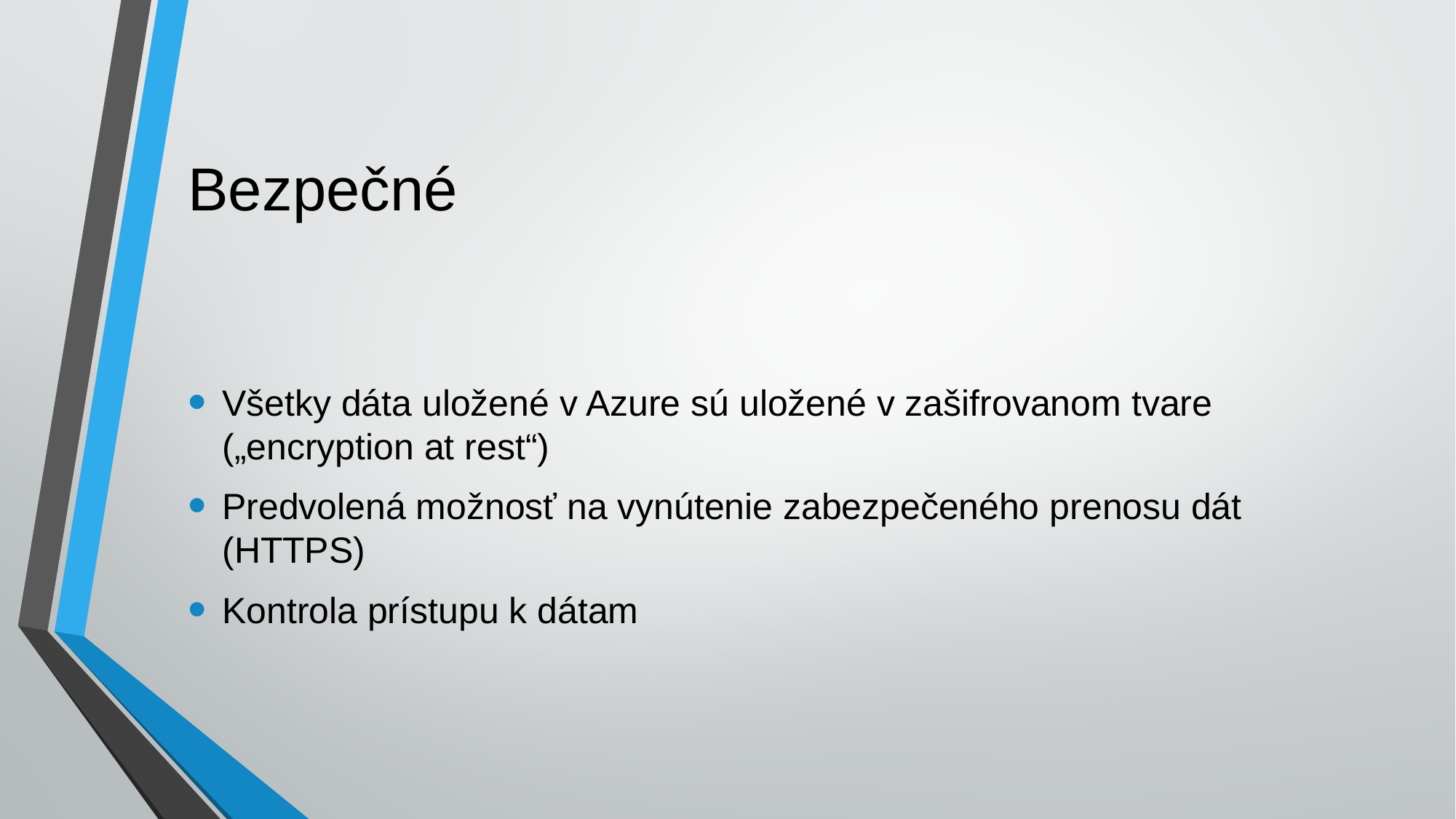

# Bezpečné
Všetky dáta uložené v Azure sú uložené v zašifrovanom tvare („encryption at rest“)
Predvolená možnosť na vynútenie zabezpečeného prenosu dát (HTTPS)
Kontrola prístupu k dátam